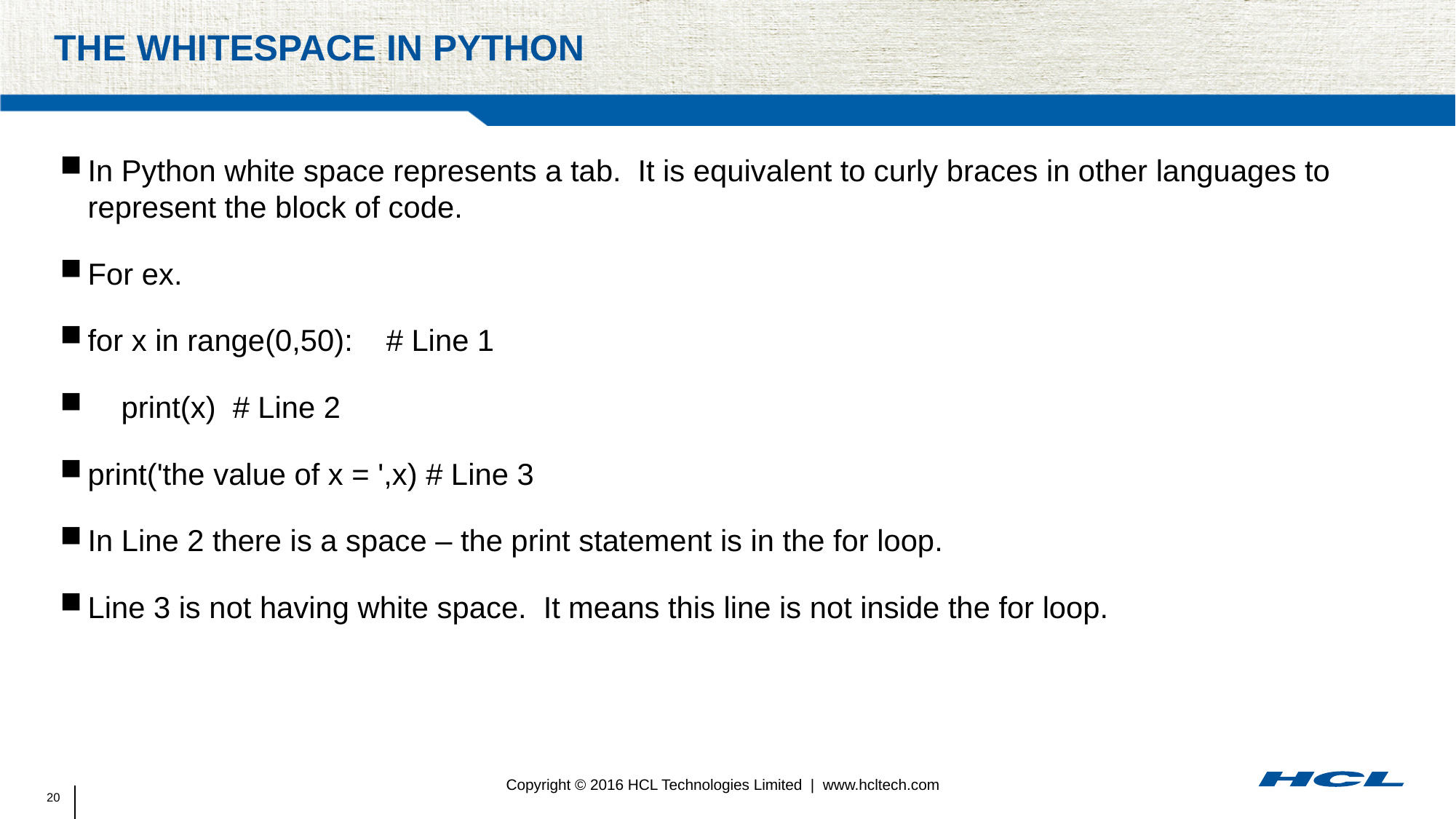

# The whitespace in python
In Python white space represents a tab.  It is equivalent to curly braces in other languages to represent the block of code.
For ex.
for x in range(0,50):    # Line 1
    print(x)  # Line 2
print('the value of x = ',x) # Line 3
In Line 2 there is a space – the print statement is in the for loop.
Line 3 is not having white space.  It means this line is not inside the for loop.